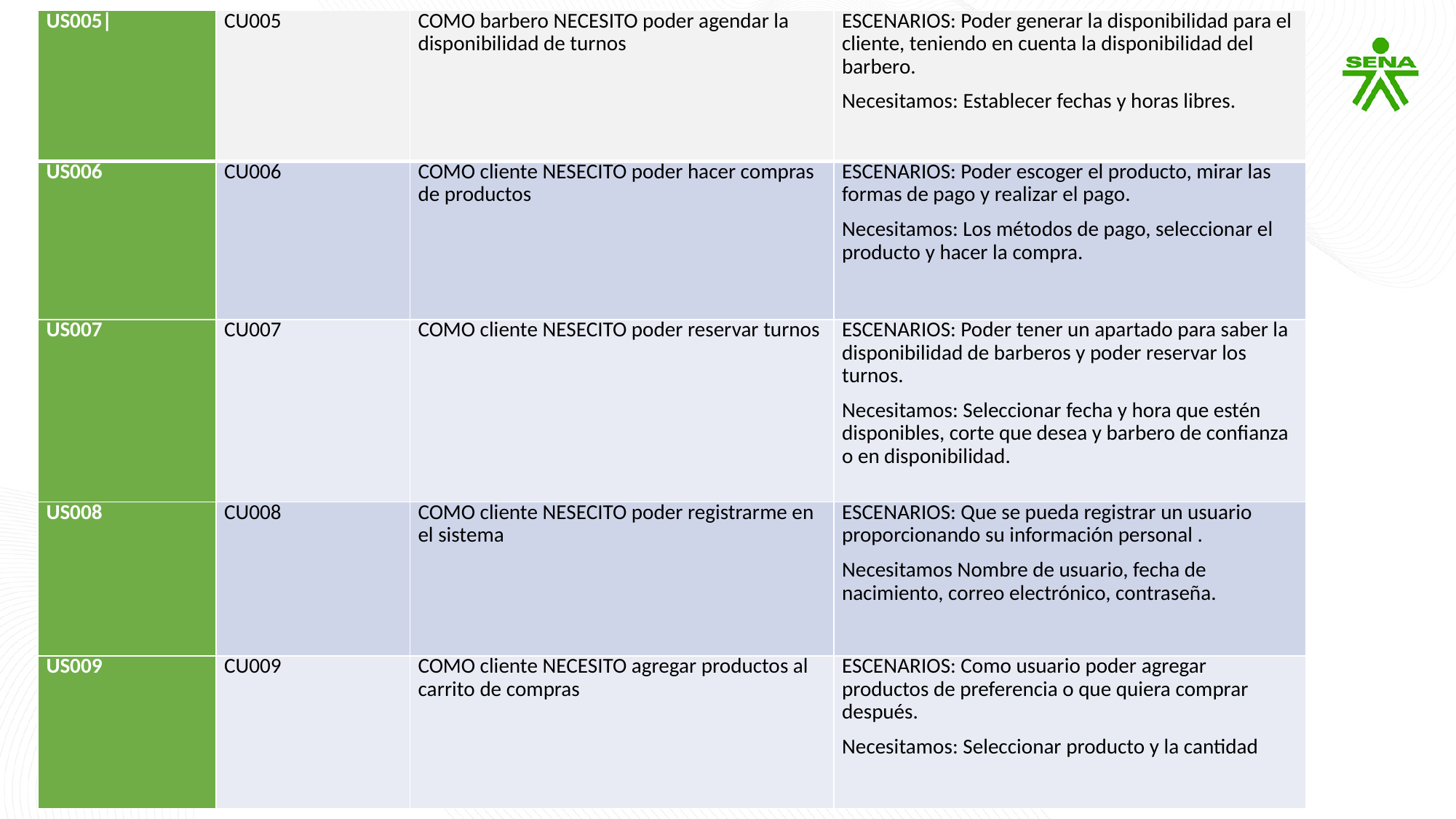

| US005| | CU005 | COMO barbero NECESITO poder agendar la disponibilidad de turnos | ESCENARIOS: Poder generar la disponibilidad para el cliente, teniendo en cuenta la disponibilidad del barbero. Necesitamos: Establecer fechas y horas libres. |
| --- | --- | --- | --- |
| US006 | CU006 | COMO cliente NESECITO poder hacer compras de productos | ESCENARIOS: Poder escoger el producto, mirar las formas de pago y realizar el pago. Necesitamos: Los métodos de pago, seleccionar el producto y hacer la compra. |
| US007 | CU007 | COMO cliente NESECITO poder reservar turnos | ESCENARIOS: Poder tener un apartado para saber la disponibilidad de barberos y poder reservar los turnos. Necesitamos: Seleccionar fecha y hora que estén disponibles, corte que desea y barbero de confianza o en disponibilidad. |
| US008 | CU008 | COMO cliente NESECITO poder registrarme en el sistema | ESCENARIOS: Que se pueda registrar un usuario proporcionando su información personal . Necesitamos Nombre de usuario, fecha de nacimiento, correo electrónico, contraseña. |
| US009 | CU009 | COMO cliente NECESITO agregar productos al carrito de compras | ESCENARIOS: Como usuario poder agregar productos de preferencia o que quiera comprar después. Necesitamos: Seleccionar producto y la cantidad |